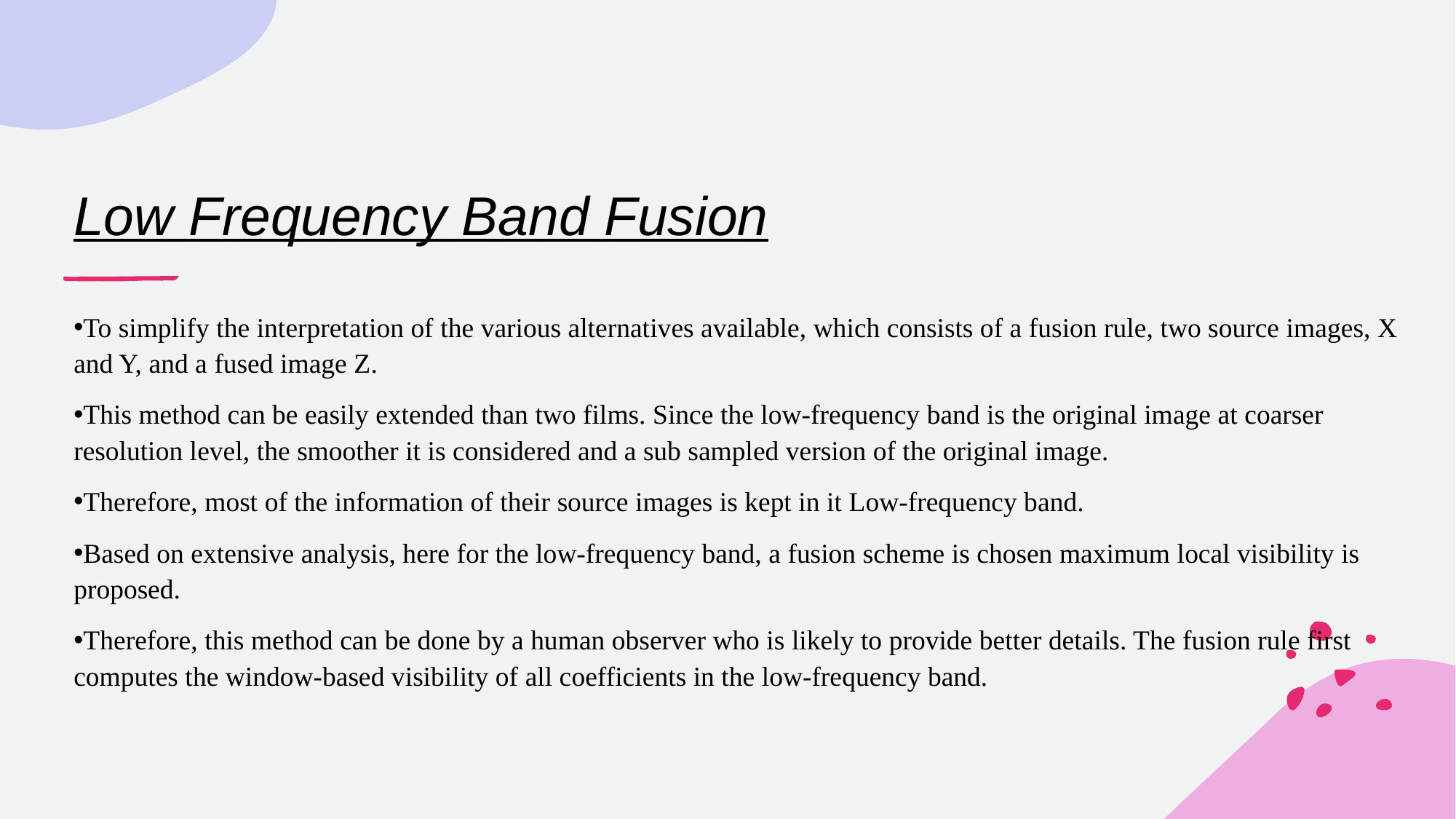

# Low Frequency Band Fusion
To simplify the interpretation of the various alternatives available, which consists of a fusion rule, two source images, X and Y, and a fused image Z.
This method can be easily extended than two films. Since the low-frequency band is the original image at coarser resolution level, the smoother it is considered and a sub sampled version of the original image.
Therefore, most of the information of their source images is kept in it Low-frequency band.
Based on extensive analysis, here for the low-frequency band, a fusion scheme is chosen maximum local visibility is proposed.
Therefore, this method can be done by a human observer who is likely to provide better details. The fusion rule first computes the window-based visibility of all coefficients in the low-frequency band.